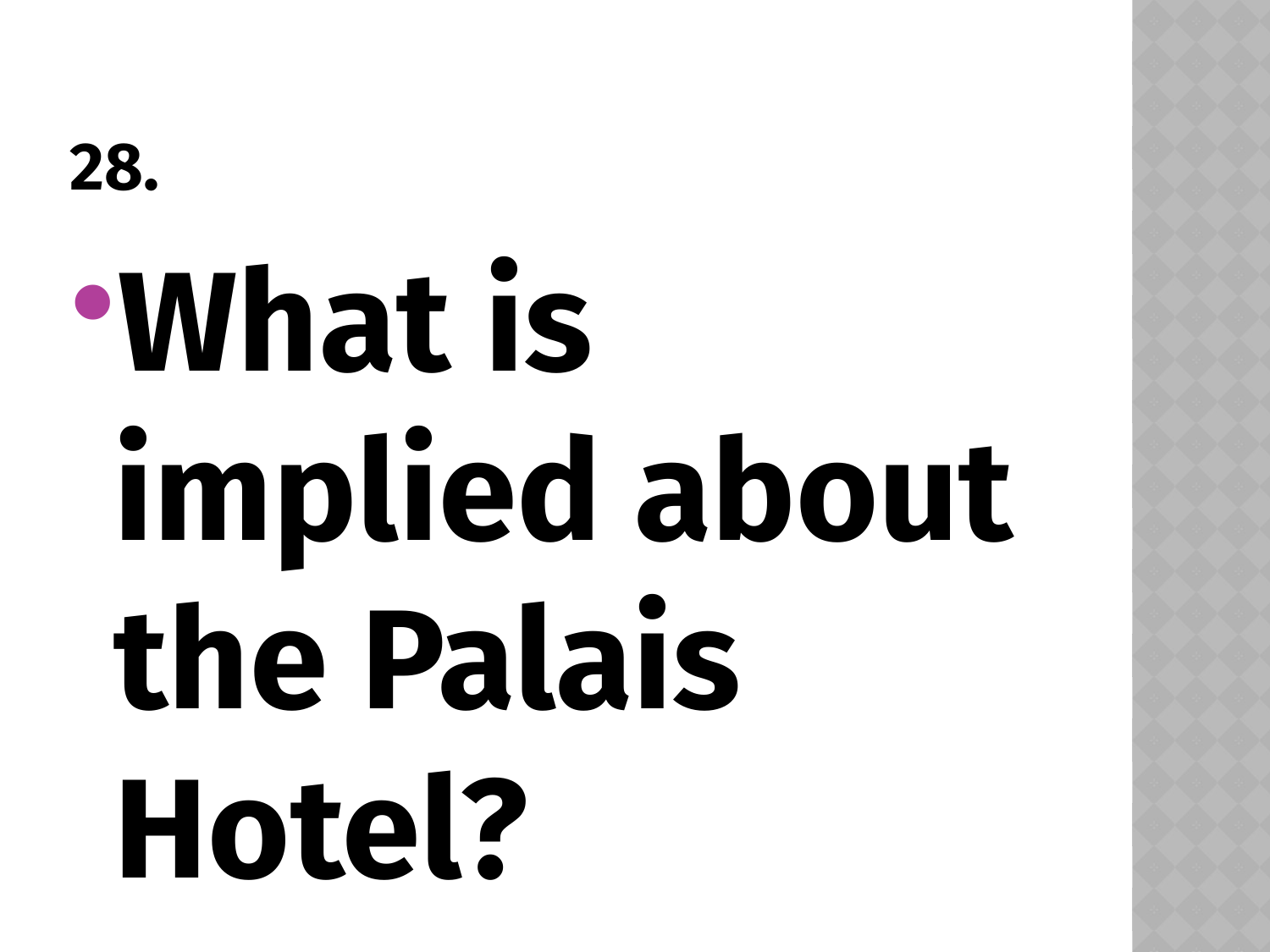

# 28.
What is implied about the Palais Hotel?